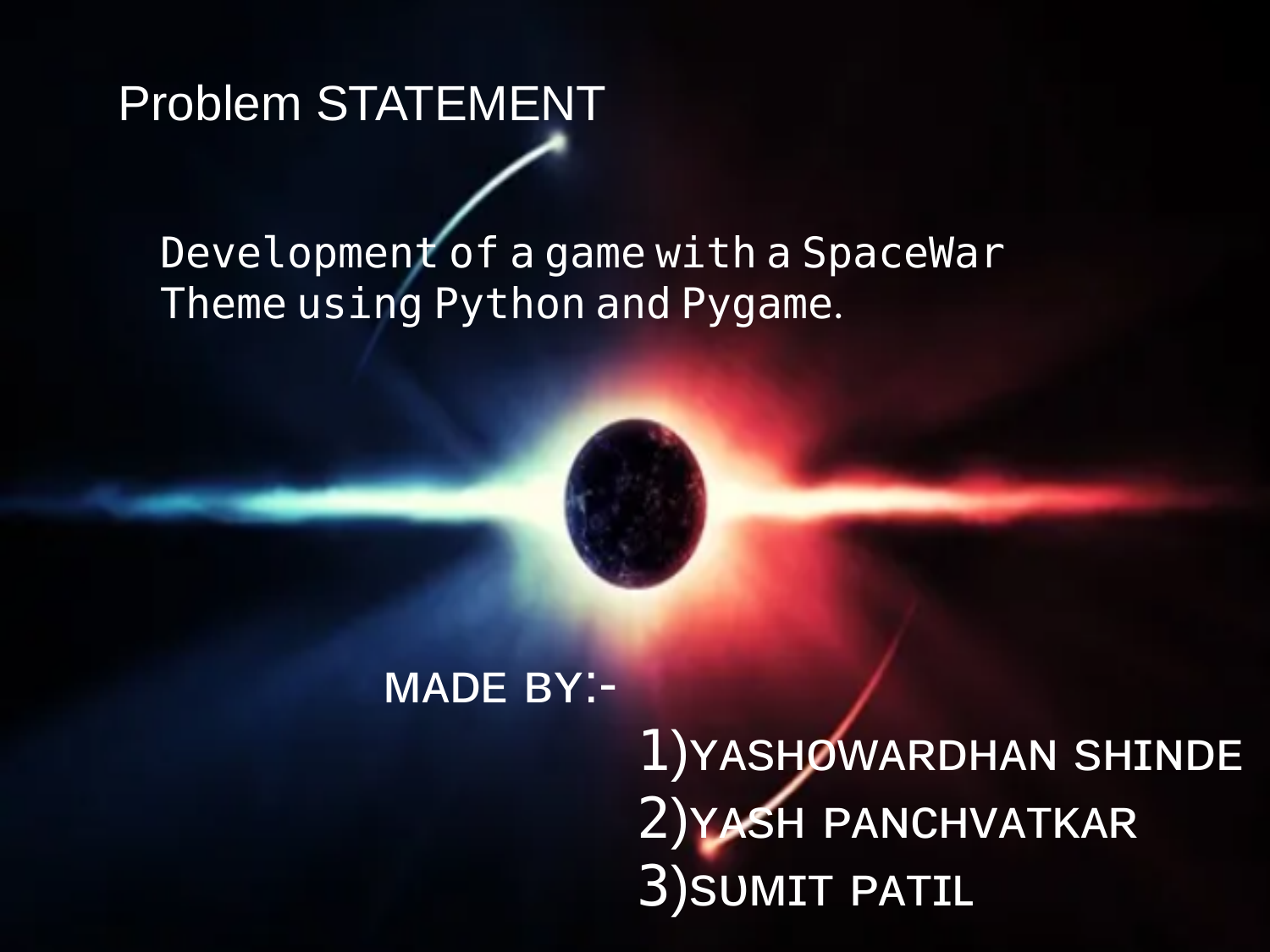

Problem STATEMENT
𝙳𝚎𝚟𝚎𝚕𝚘𝚙𝚖𝚎𝚗𝚝 𝚘𝚏 𝚊 𝚐𝚊𝚖𝚎 𝚠𝚒𝚝𝚑 𝚊 𝚂𝚙𝚊𝚌𝚎𝚆𝚊𝚛
𝚃𝚑𝚎𝚖𝚎 𝚞𝚜𝚒𝚗𝚐 𝙿𝚢𝚝𝚑𝚘𝚗 𝚊𝚗𝚍 𝙿𝚢𝚐𝚊𝚖𝚎.
ᴍᴀᴅᴇ ʙʏ:-
		𝟷)ʏᴀsʜᴏᴡᴀʀᴅʜᴀɴ sʜɪɴᴅᴇ
		𝟸)ʏᴀsʜ ᴘᴀɴᴄʜᴠᴀᴛᴋᴀʀ
		𝟹)sᴜᴍɪᴛ ᴘᴀᴛɪʟ